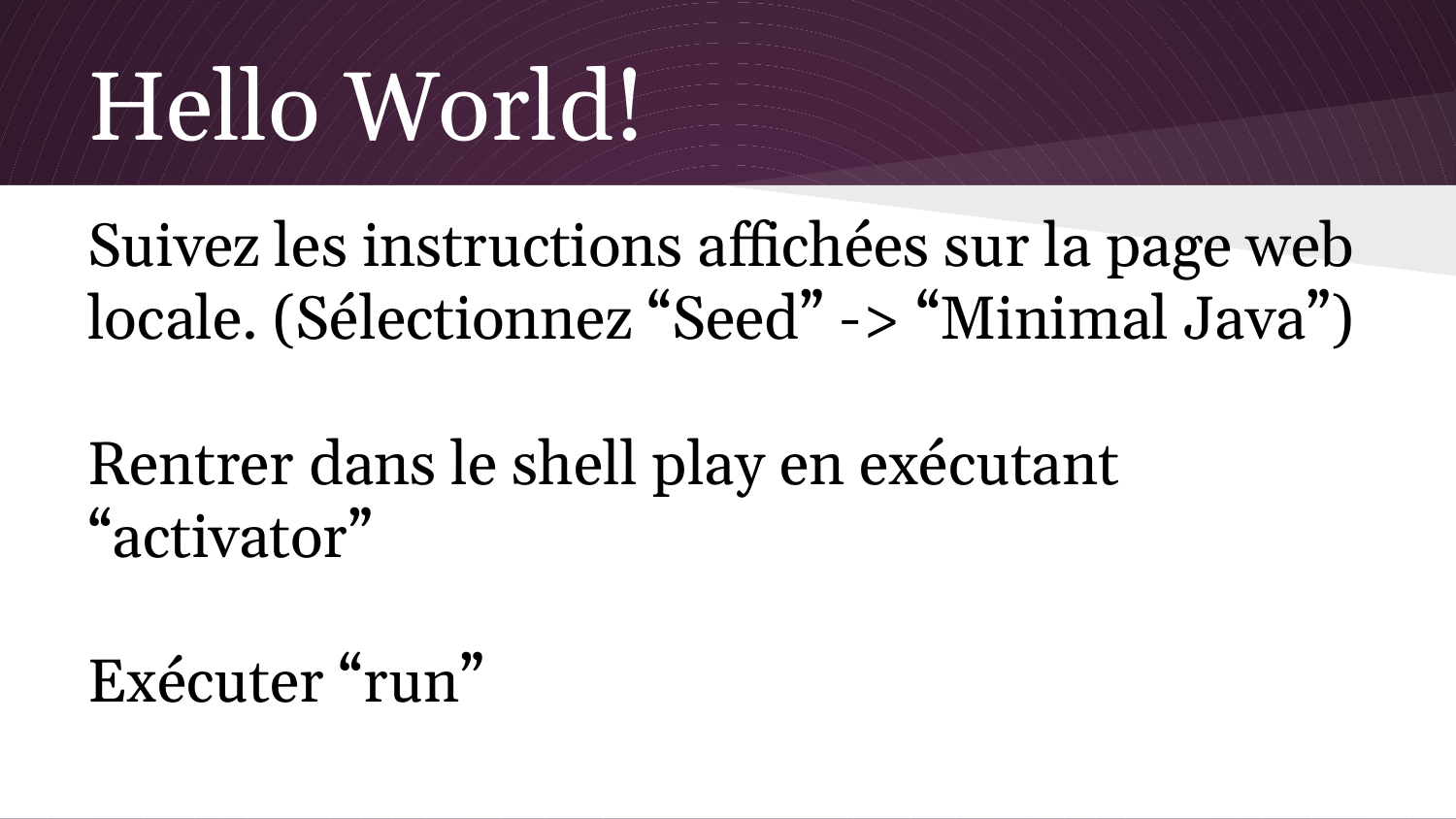

# Hello World!
Suivez les instructions affichées sur la page web locale. (Sélectionnez “Seed” -> “Minimal Java”)

Rentrer dans le shell play en exécutant “activator”

Exécuter “run”